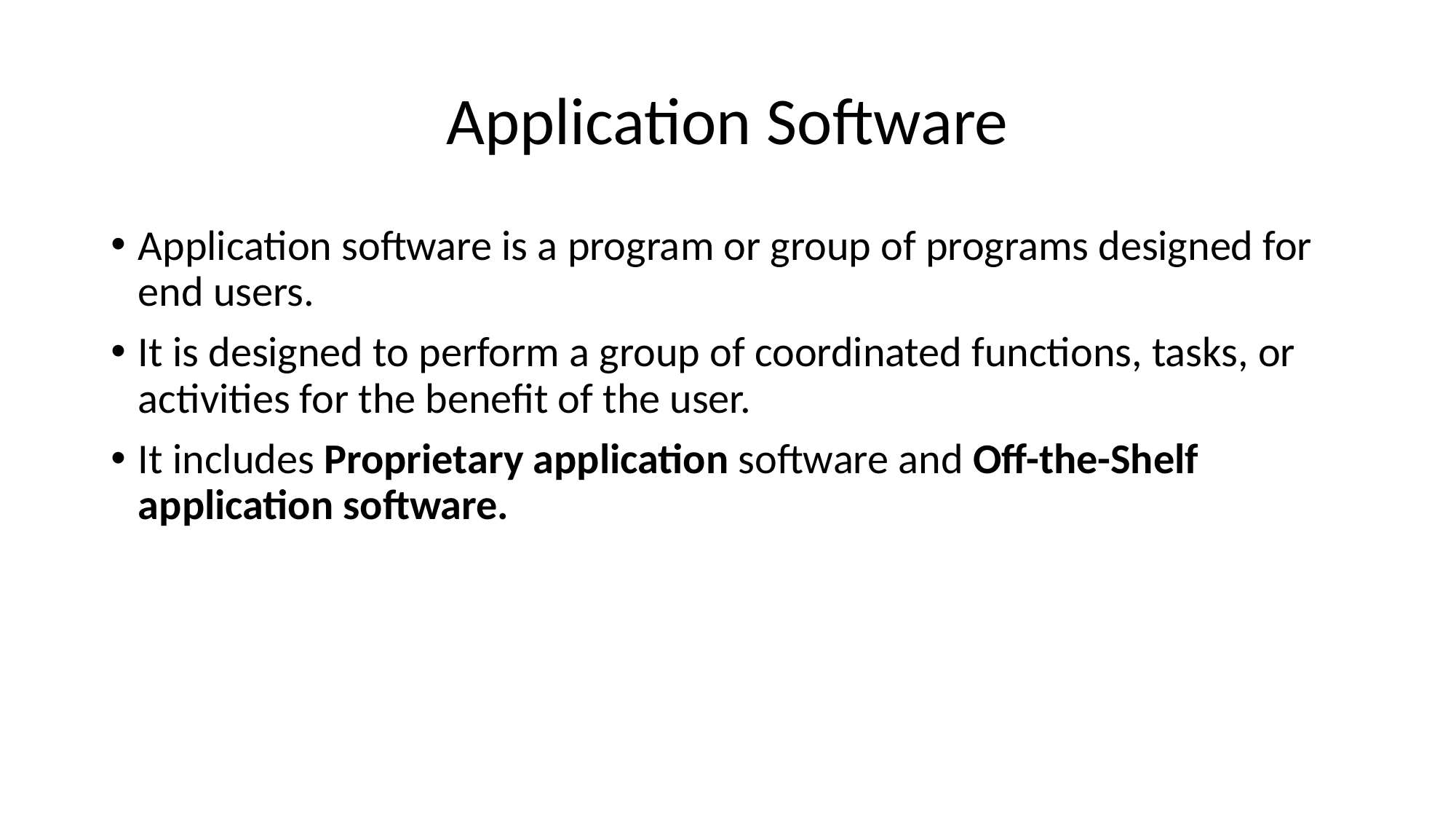

# Application Software
Application software is a program or group of programs designed for end users.
It is designed to perform a group of coordinated functions, tasks, or activities for the benefit of the user.
It includes Proprietary application software and Off-the-Shelf application software.